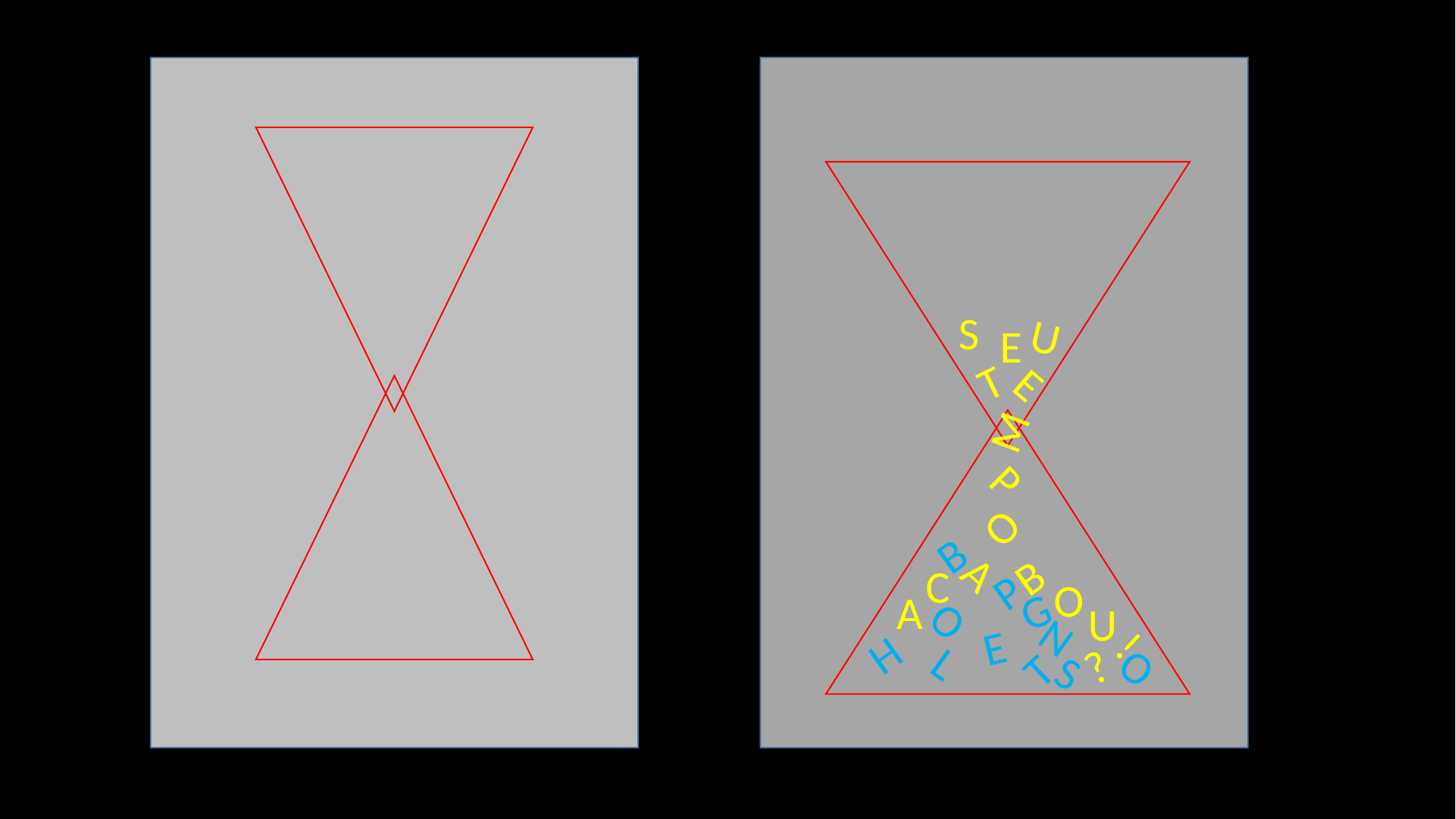

S
U
E
T
E
M
P
O
B

A
B
C
P
O
A
O
U
N
!
E
H
G
L
?
O
T
S